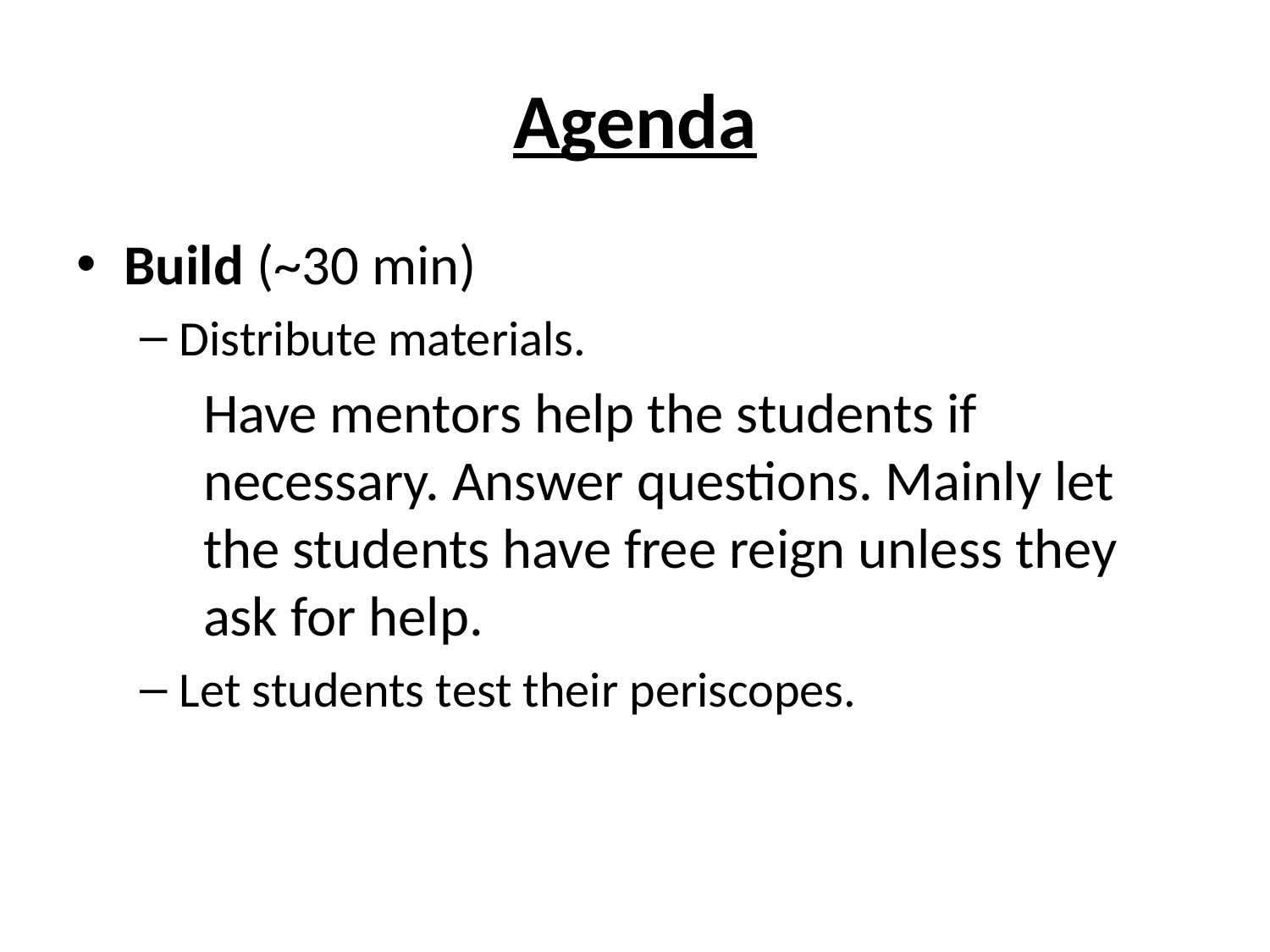

# Agenda
Build (~30 min)
Distribute materials.
	Have mentors help the students if 		necessary. Answer questions. Mainly let 	the students have free reign unless they 	ask for help.
Let students test their periscopes.